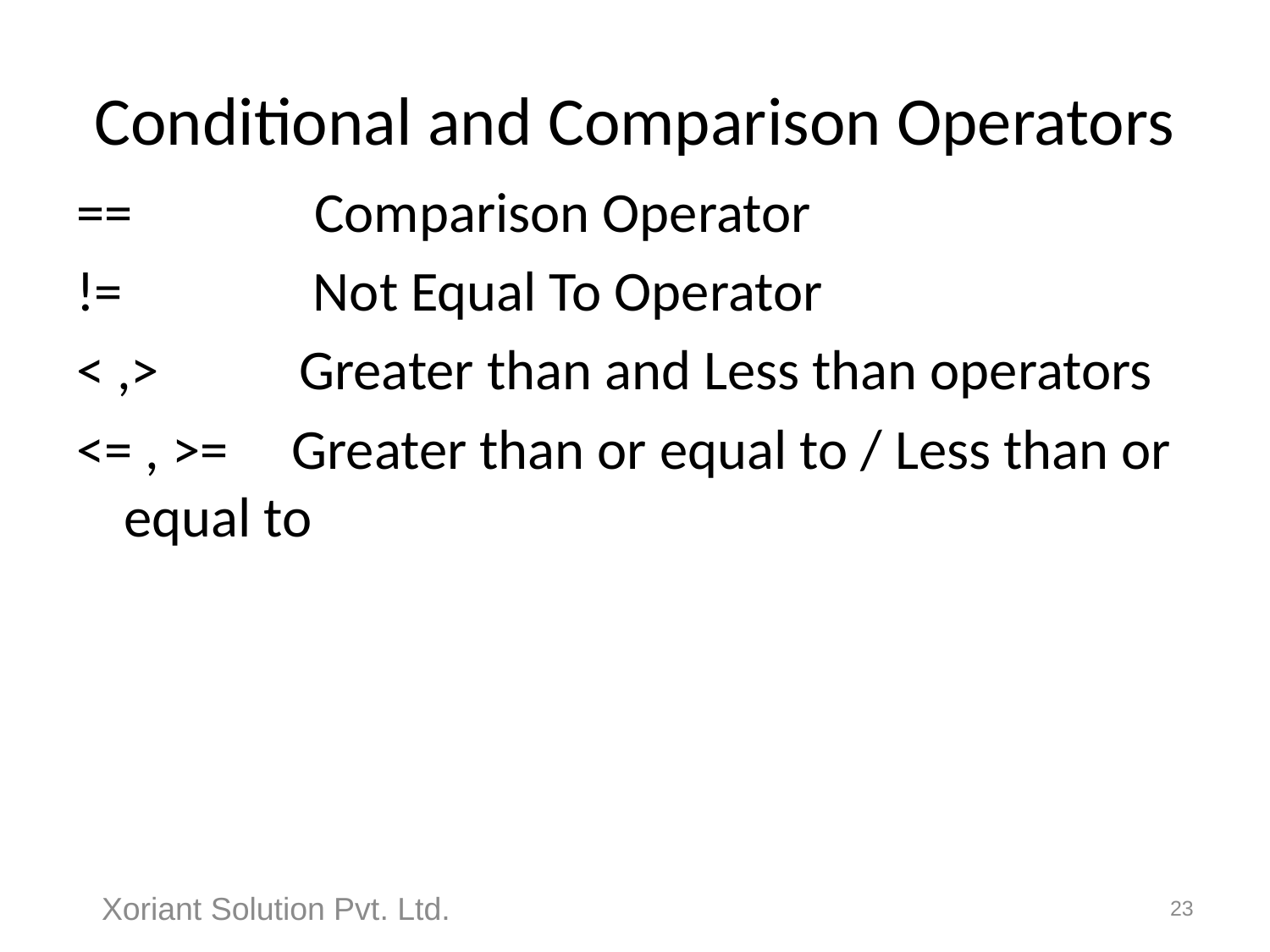

# Conditional and Comparison Operators
==	     Comparison Operator
!=               Not Equal To Operator
< ,>           Greater than and Less than operators
<= , >=     Greater than or equal to / Less than or equal to
Xoriant Solution Pvt. Ltd.
23